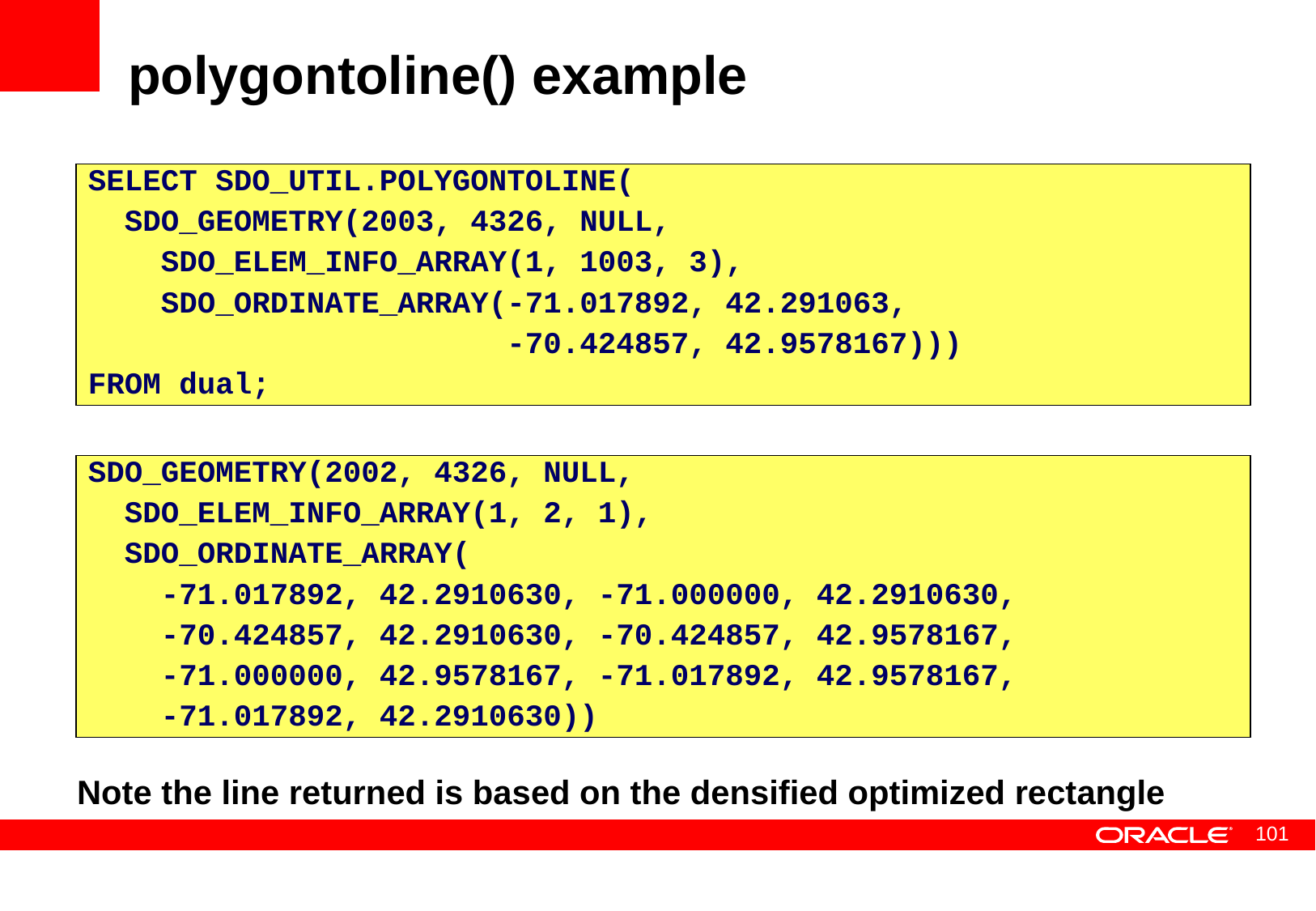

# polygontoline() example
SELECT SDO_UTIL.POLYGONTOLINE(
  SDO_GEOMETRY(2003, 4326, NULL,
    SDO_ELEM_INFO_ARRAY(1, 1003, 3),
    SDO_ORDINATE_ARRAY(-71.017892, 42.291063,
                       -70.424857, 42.9578167)))
FROM dual;
SDO_GEOMETRY(2002, 4326, NULL,
  SDO_ELEM_INFO_ARRAY(1, 2, 1),
  SDO_ORDINATE_ARRAY(
    -71.017892, 42.2910630, -71.000000, 42.2910630,
    -70.424857, 42.2910630, -70.424857, 42.9578167,
    -71.000000, 42.9578167, -71.017892, 42.9578167,
    -71.017892, 42.2910630))
Note the line returned is based on the densified optimized rectangle